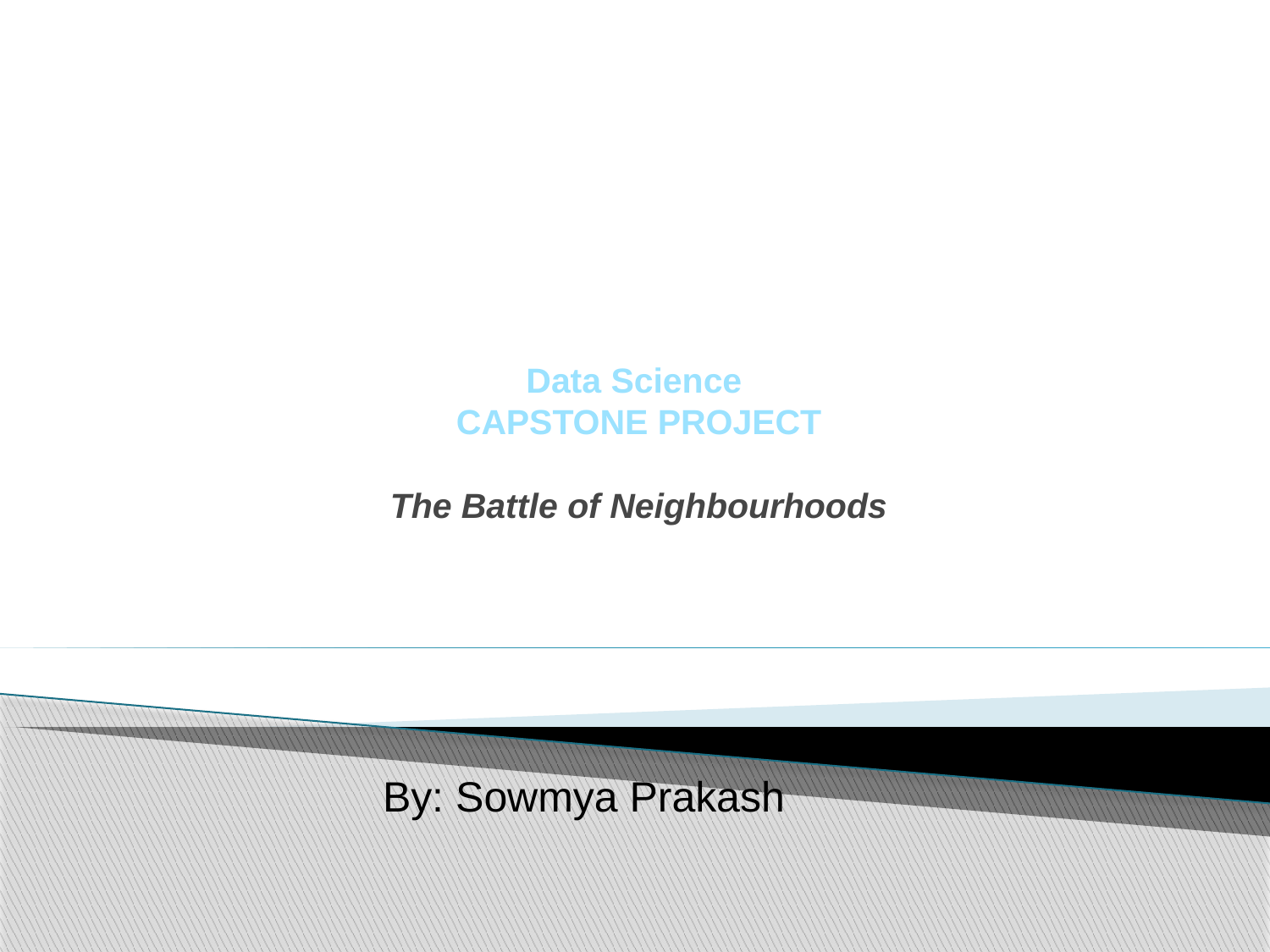

# Data Science CAPSTONE PROJECT The Battle of Neighbourhoods
By: Sowmya Prakash